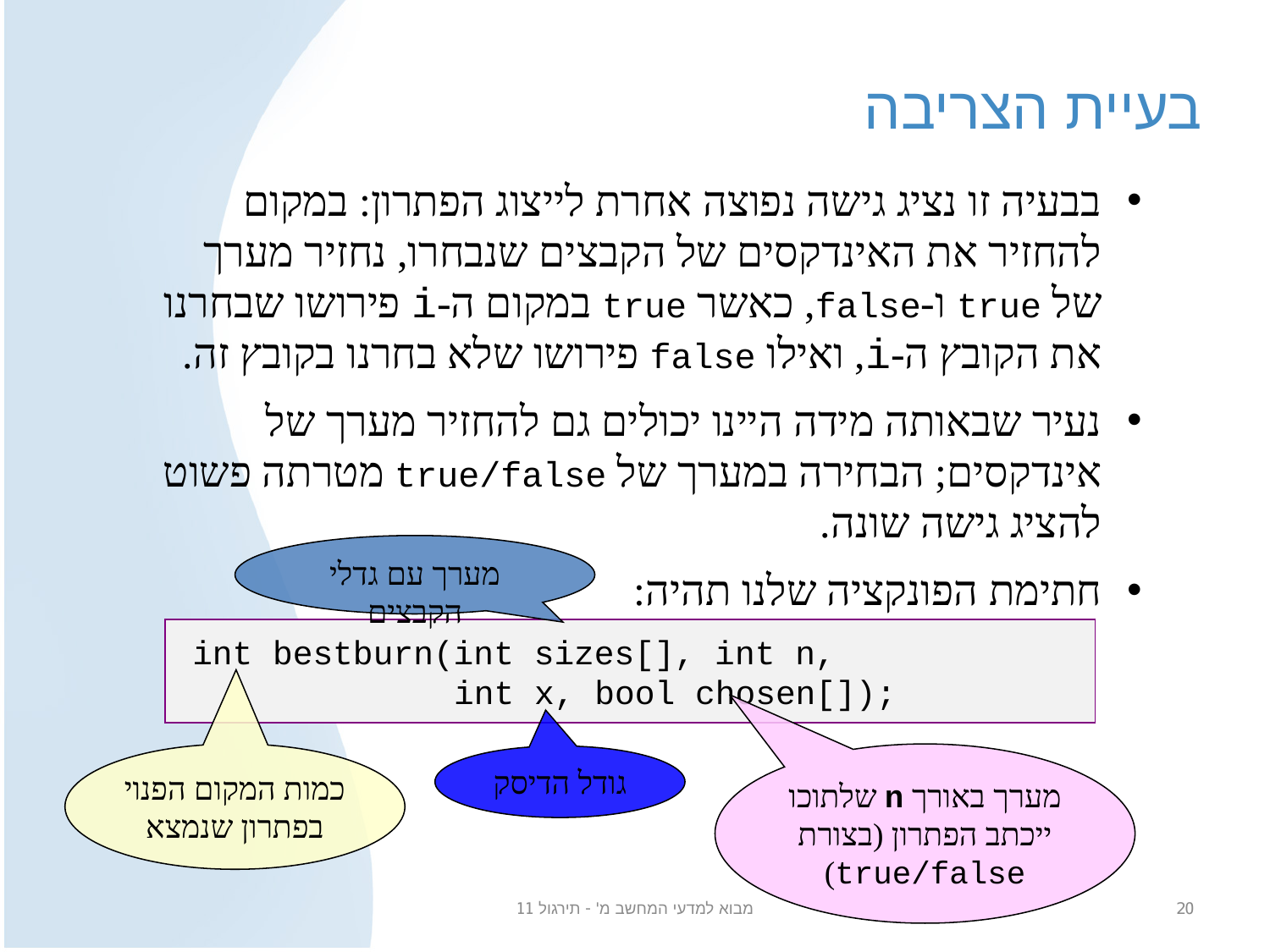

# בעיית הצריבה
בבעיה זו נציג גישה נפוצה אחרת לייצוג הפתרון: במקום להחזיר את האינדקסים של הקבצים שנבחרו, נחזיר מערך של true ו-false, כאשר true במקום ה-i פירושו שבחרנו את הקובץ ה-i, ואילו false פירושו שלא בחרנו בקובץ זה.
נעיר שבאותה מידה היינו יכולים גם להחזיר מערך של אינדקסים; הבחירה במערך של true/false מטרתה פשוט להציג גישה שונה.
חתימת הפונקציה שלנו תהיה:
מערך עם גדלי הקבצים
int bestburn(int sizes[], int n,
             int x, bool chosen[]);
כמות המקום הפנוי בפתרון שנמצא
מערך באורך n שלתוכו ייכתב הפתרון (בצורת true/false)
גודל הדיסק
מבוא למדעי המחשב מ' - תירגול 11
20